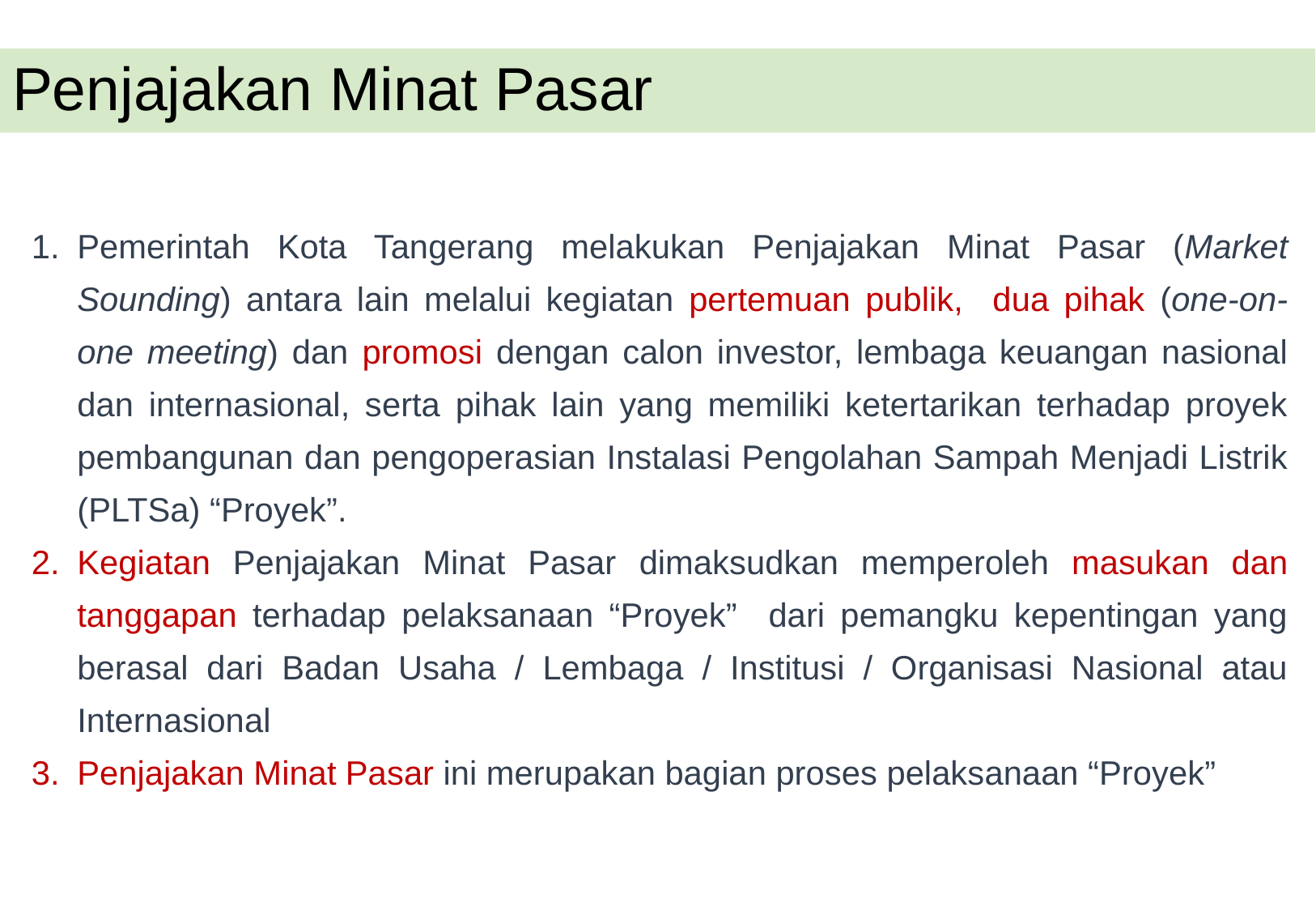

# Penjajakan Minat Pasar
Pemerintah Kota Tangerang melakukan Penjajakan Minat Pasar (Market Sounding) antara lain melalui kegiatan pertemuan publik,  dua pihak (one-on-one meeting) dan promosi dengan calon investor, lembaga keuangan nasional dan internasional, serta pihak lain yang memiliki ketertarikan terhadap proyek pembangunan dan pengoperasian Instalasi Pengolahan Sampah Menjadi Listrik (PLTSa) “Proyek”.
Kegiatan Penjajakan Minat Pasar dimaksudkan memperoleh masukan dan tanggapan terhadap pelaksanaan “Proyek”  dari pemangku kepentingan yang berasal dari Badan Usaha / Lembaga / Institusi / Organisasi Nasional atau Internasional
Penjajakan Minat Pasar ini merupakan bagian proses pelaksanaan “Proyek”